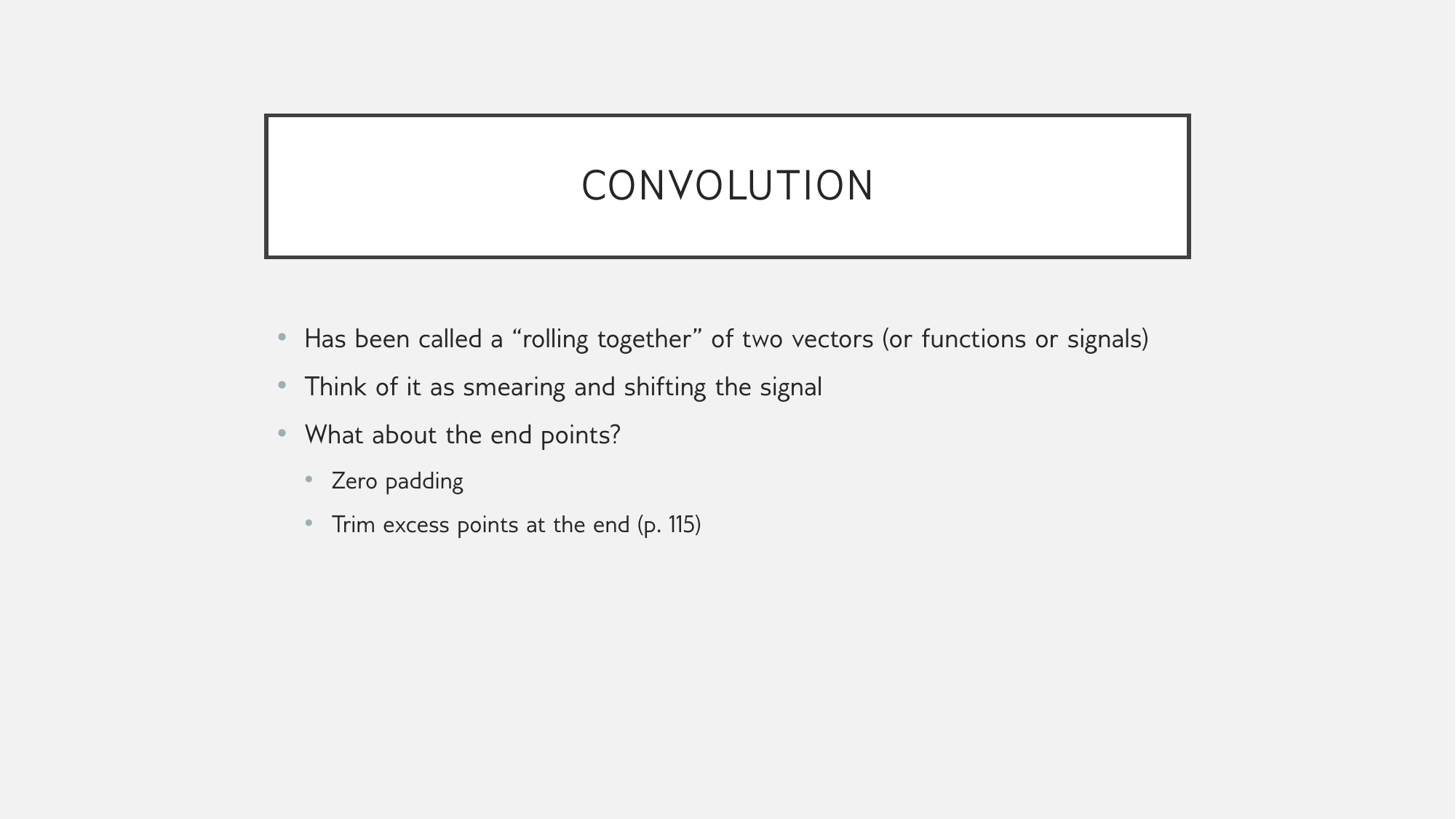

# Convolution
Has been called a “rolling together” of two vectors (or functions or signals)
Think of it as smearing and shifting the signal
What about the end points?
Zero padding
Trim excess points at the end (p. 115)